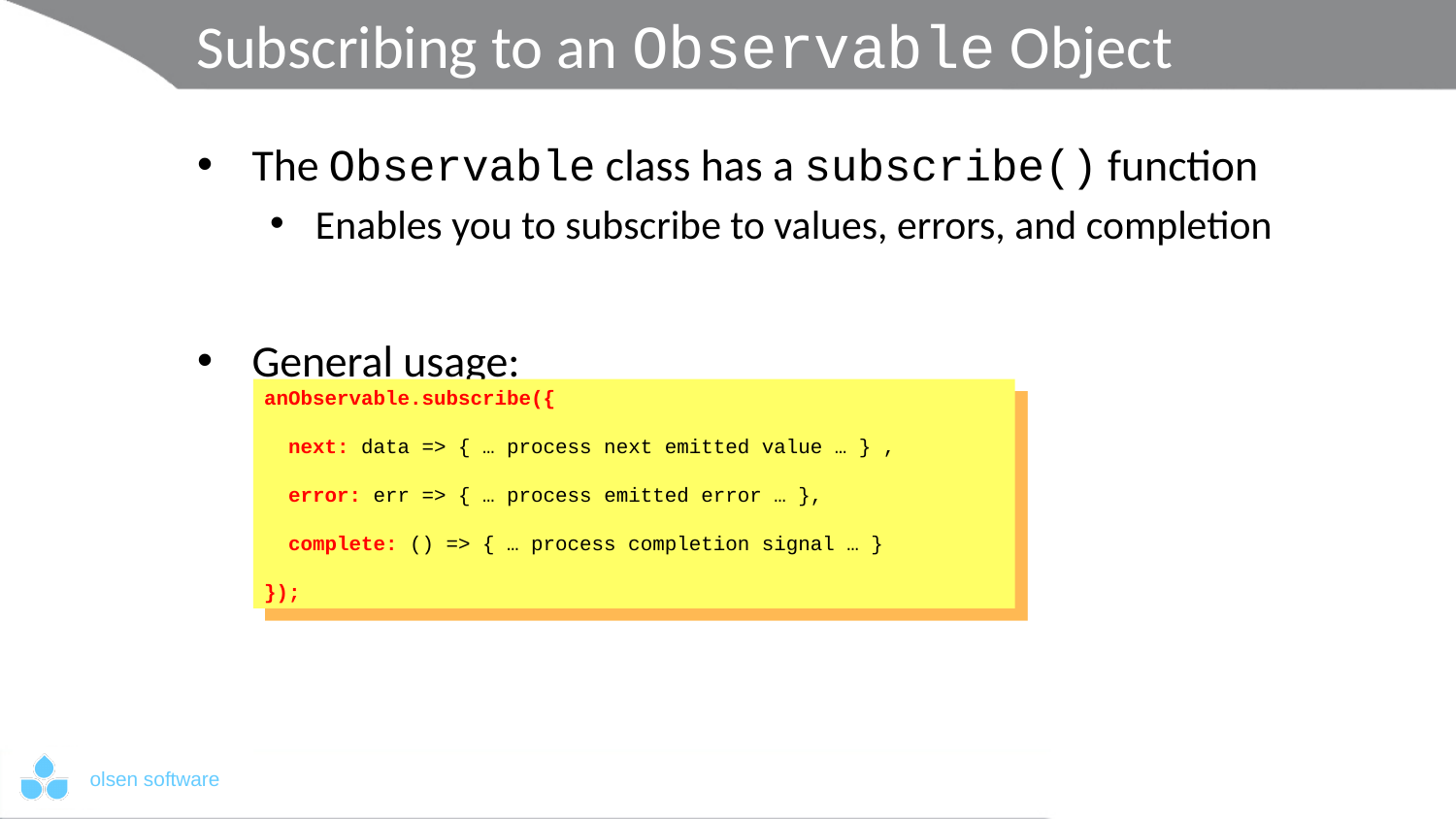

# Subscribing to an Observable Object
The Observable class has a subscribe() function
Enables you to subscribe to values, errors, and completion

General usage:
anObservable.subscribe({

  next: data => { … process next emitted value … } ,

  error: err => { … process emitted error … },

  complete: () => { … process completion signal … }

});